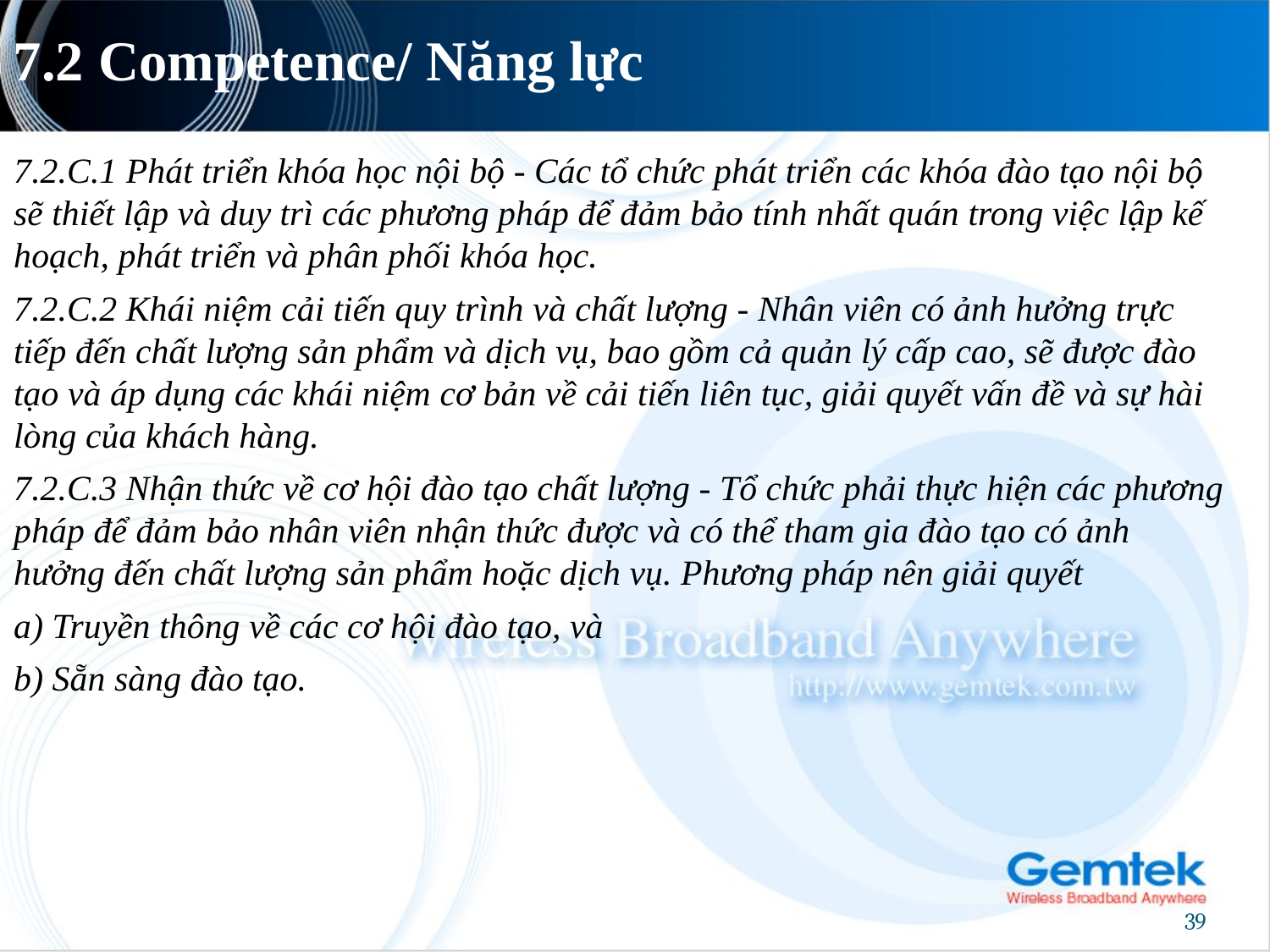

# 7.2 Competence/ Năng lực
7.2.C.1 Phát triển khóa học nội bộ - Các tổ chức phát triển các khóa đào tạo nội bộ sẽ thiết lập và duy trì các phương pháp để đảm bảo tính nhất quán trong việc lập kế hoạch, phát triển và phân phối khóa học.
7.2.C.2 Khái niệm cải tiến quy trình và chất lượng - Nhân viên có ảnh hưởng trực tiếp đến chất lượng sản phẩm và dịch vụ, bao gồm cả quản lý cấp cao, sẽ được đào tạo và áp dụng các khái niệm cơ bản về cải tiến liên tục, giải quyết vấn đề và sự hài lòng của khách hàng.
7.2.C.3 Nhận thức về cơ hội đào tạo chất lượng - Tổ chức phải thực hiện các phương pháp để đảm bảo nhân viên nhận thức được và có thể tham gia đào tạo có ảnh hưởng đến chất lượng sản phẩm hoặc dịch vụ. Phương pháp nên giải quyết
a) Truyền thông về các cơ hội đào tạo, và
b) Sẵn sàng đào tạo.
39